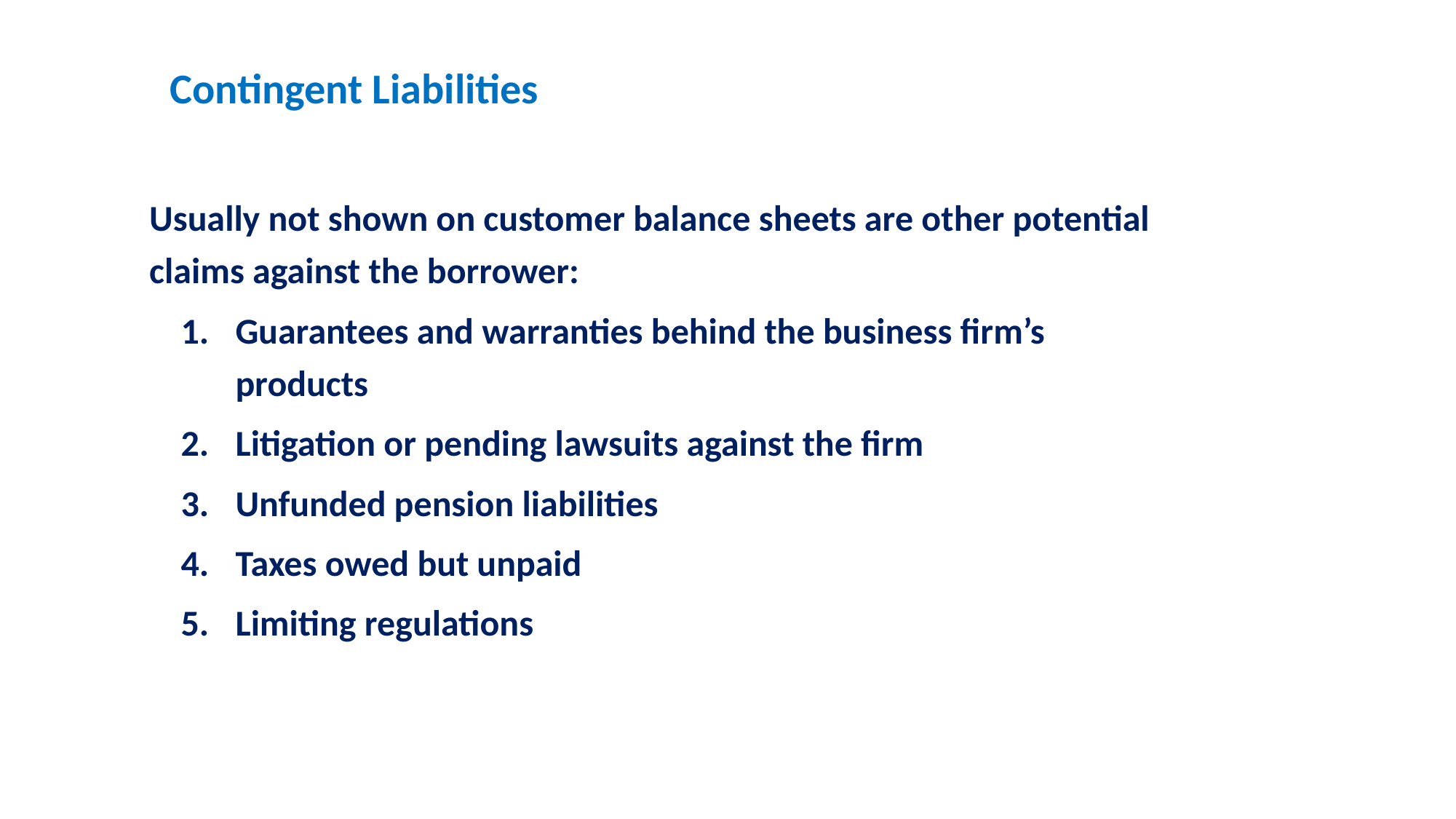

# Contingent Liabilities
Usually not shown on customer balance sheets are other potential claims against the borrower:
Guarantees and warranties behind the business firm’s products
Litigation or pending lawsuits against the firm
Unfunded pension liabilities
Taxes owed but unpaid
Limiting regulations